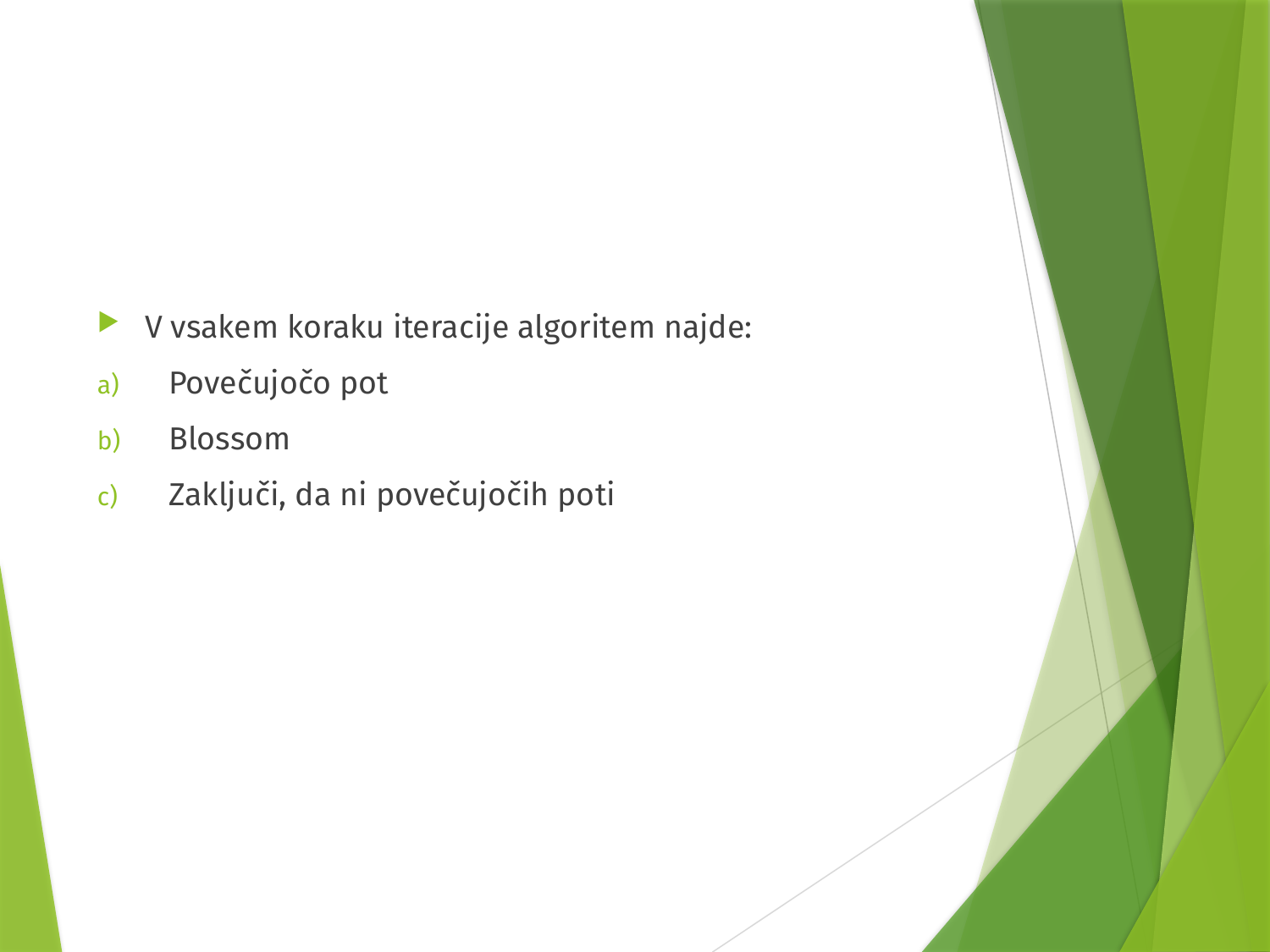

#
V vsakem koraku iteracije algoritem najde:
Povečujočo pot
Blossom
Zaključi, da ni povečujočih poti